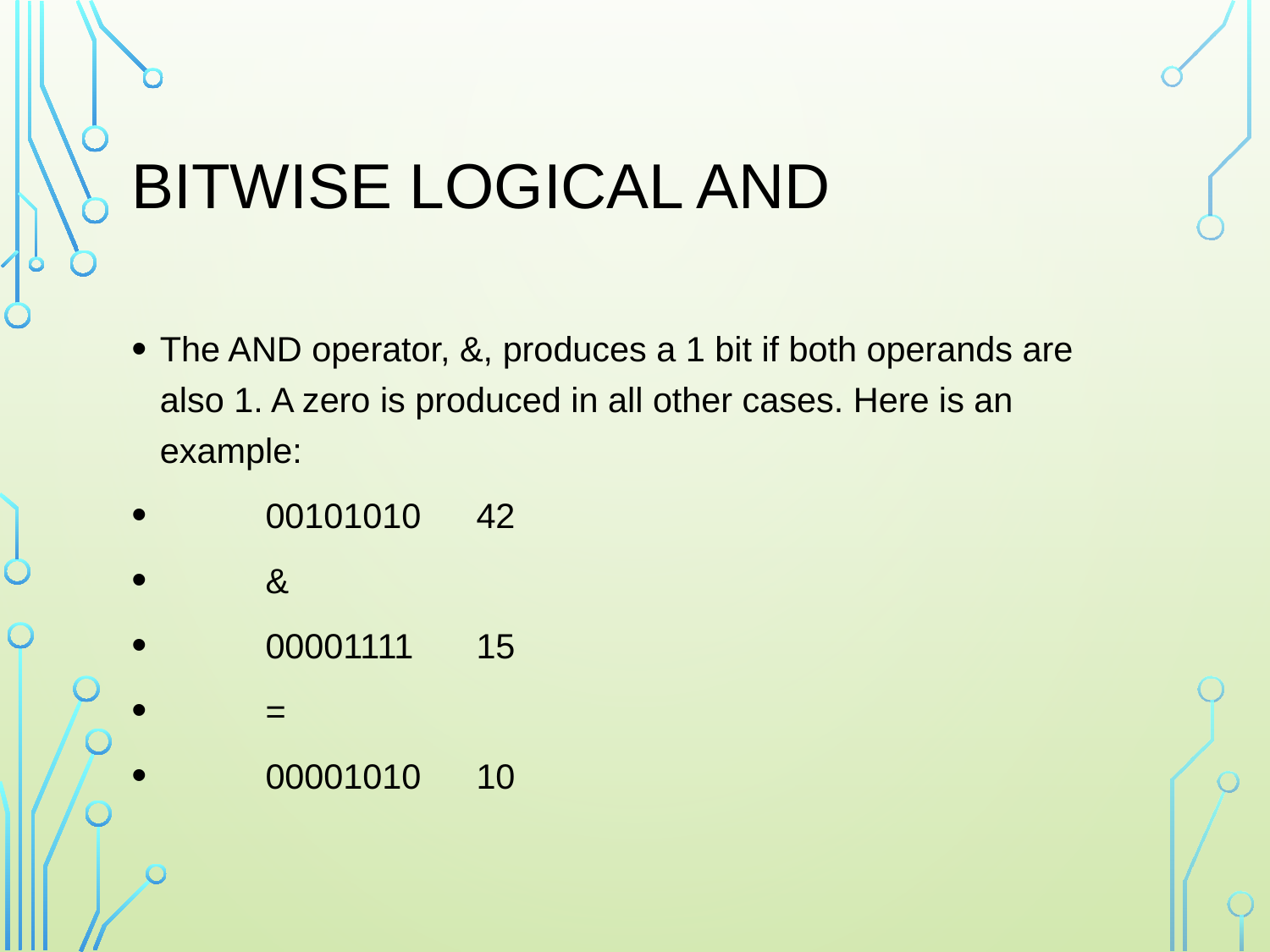

# Bitwise Logical AND
The AND operator, &, produces a 1 bit if both operands are also 1. A zero is produced in all other cases. Here is an example:
 			00101010  		42
			&
			00001111 		15
			=
 			00001010  		10